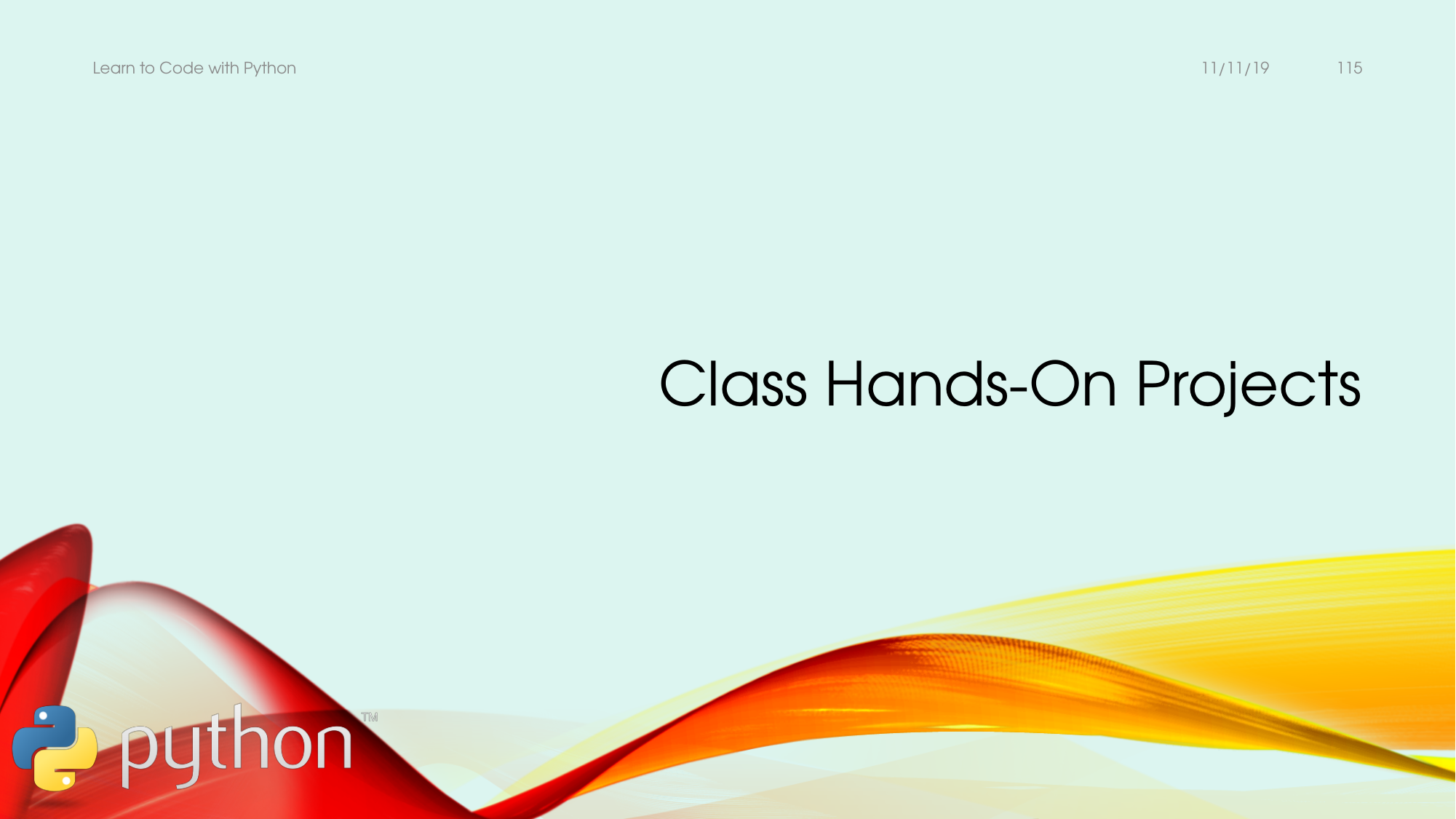

11/11/19
115
Learn to Code with Python
# Class Hands-On Projects